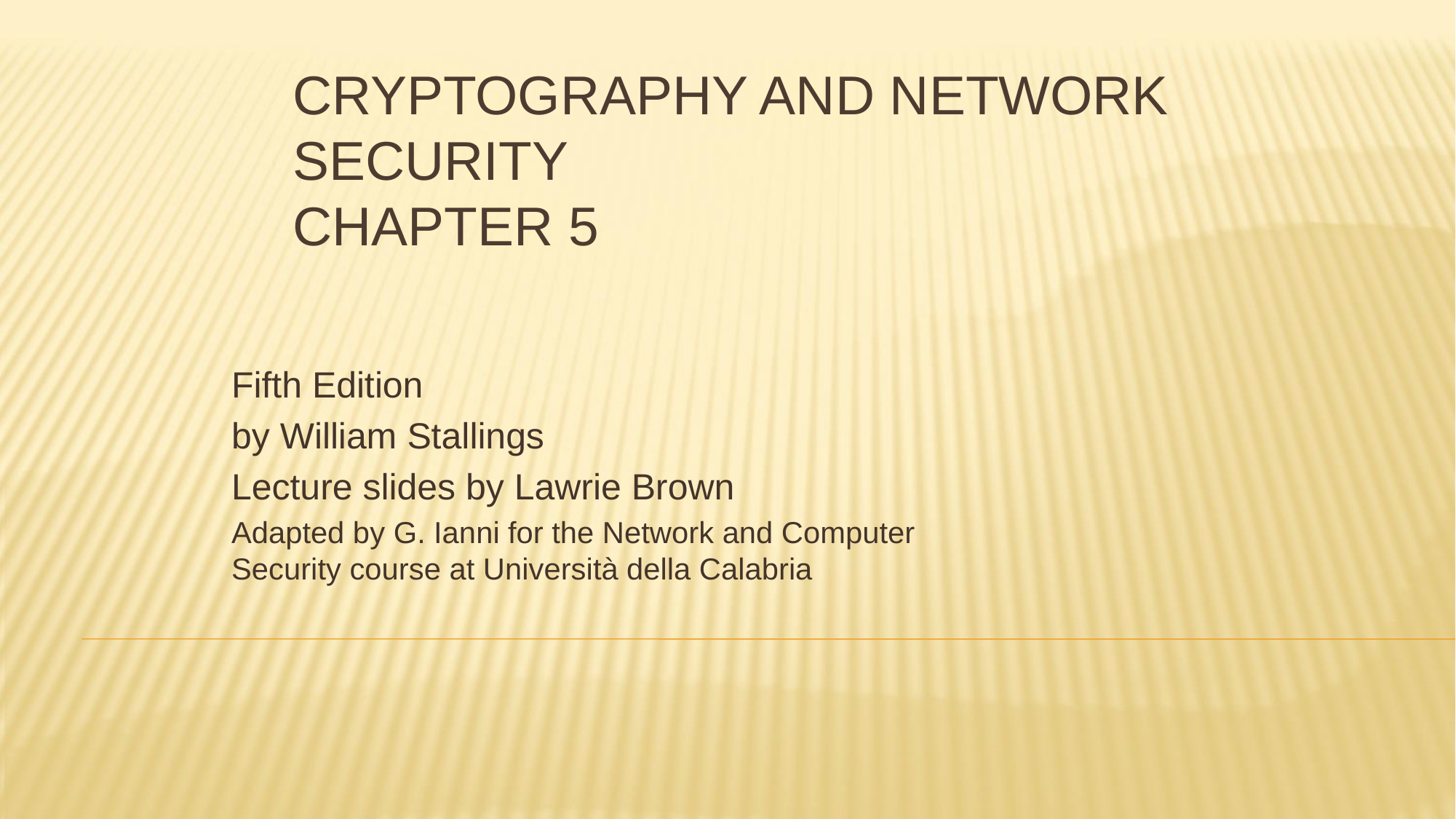

# Cryptography and Network Security Chapter 5
Fifth Edition
by William Stallings
Lecture slides by Lawrie Brown
Adapted by G. Ianni for the Network and Computer Security course at Università della Calabria